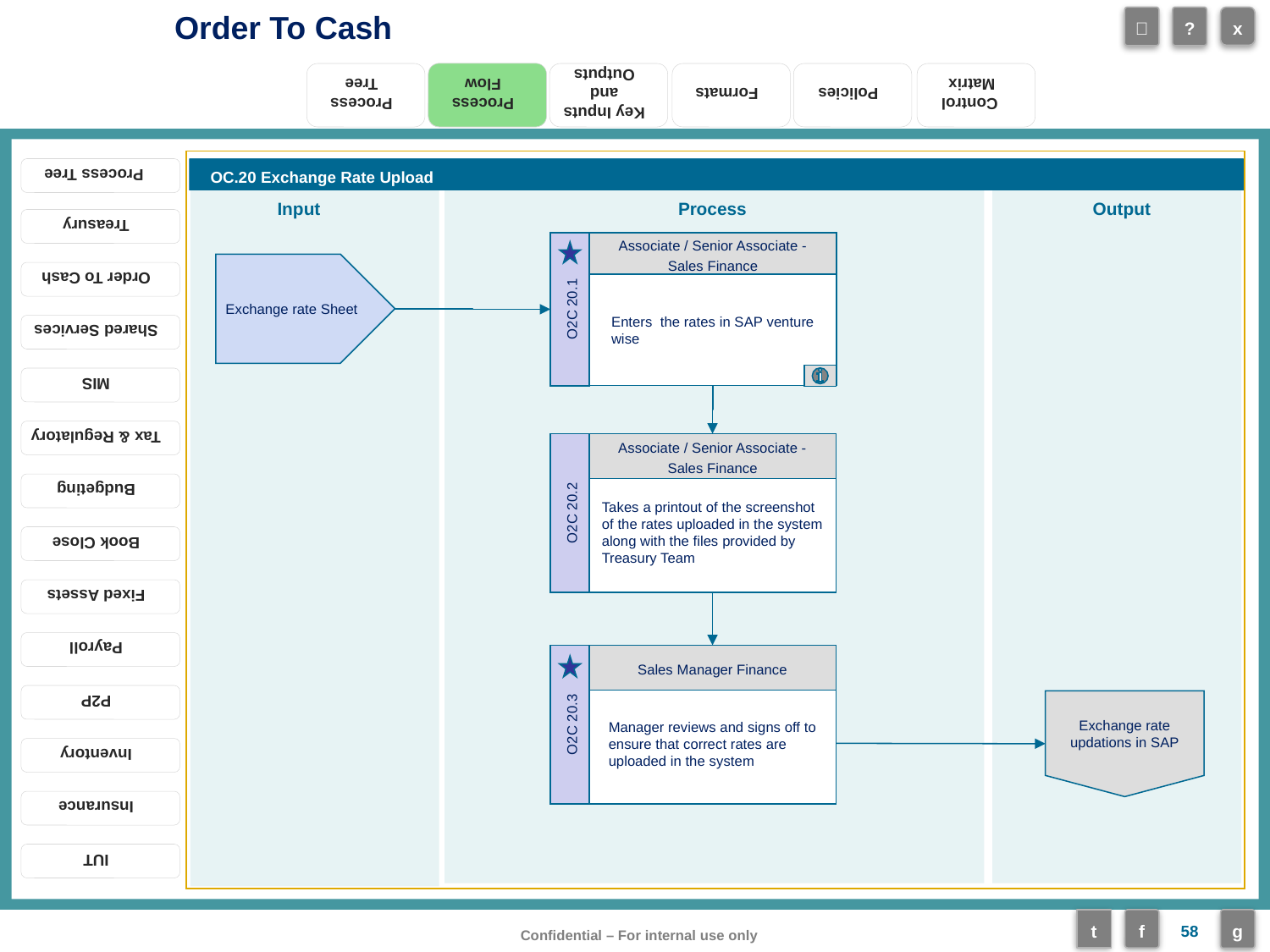

Process Flow
OC.20 Exchange Rate Upload
Associate / Senior Associate - Sales Finance
Enters  the rates in SAP venture wise
O2C 20.1

Exchange rate Sheet

Associate / Senior Associate - Sales Finance
Takes a printout of the screenshot of the rates uploaded in the system along with the files provided by Treasury Team
O2C 20.2
Sales Manager Finance
Manager reviews and signs off to ensure that correct rates are uploaded in the system
O2C 20.3

Exchange rate updations in SAP
58